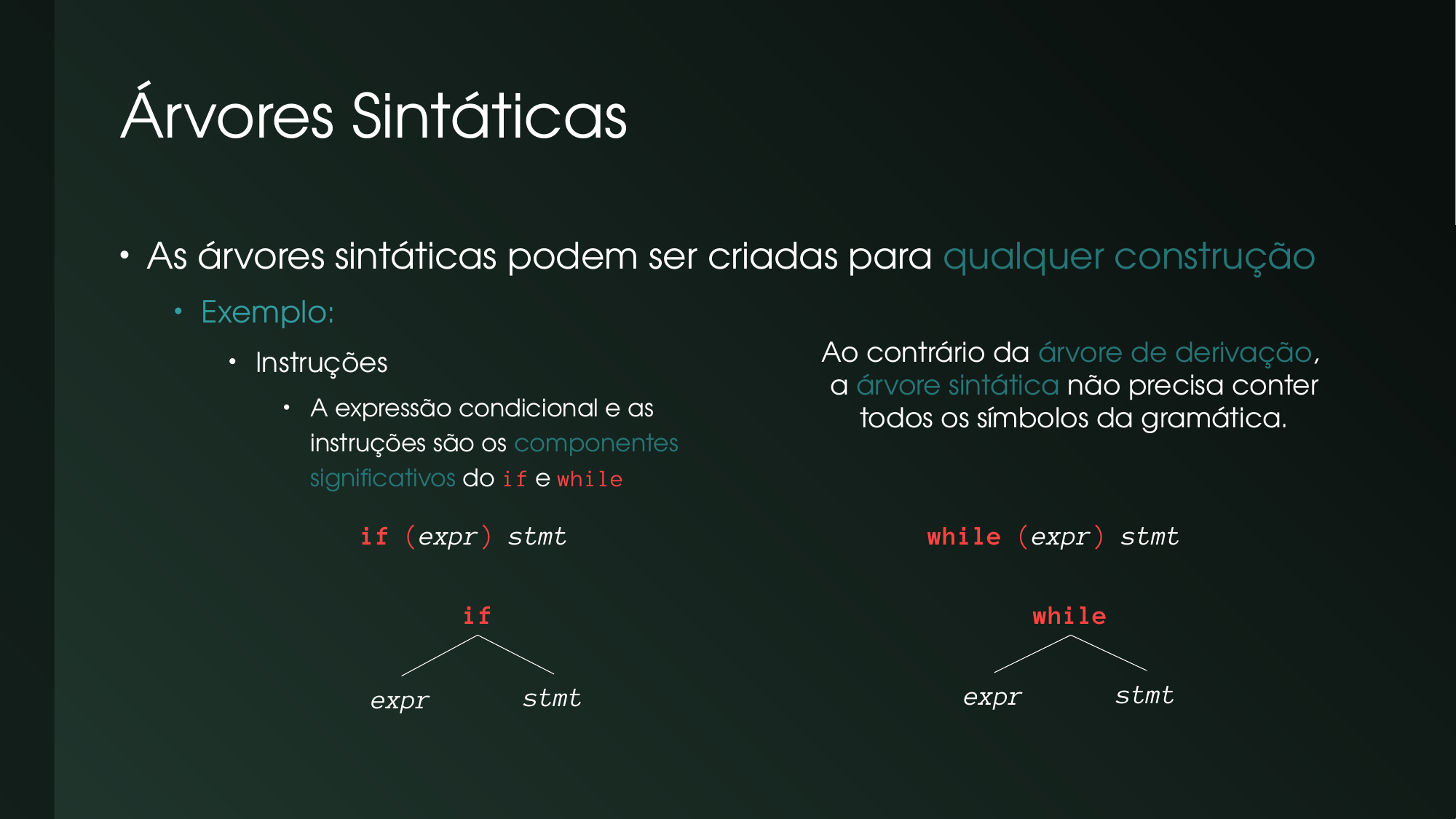

# Árvores Sintáticas
As árvores sintáticas podem ser criadas para qualquer construção
Exemplo:
Instruções
A expressão condicional e as
instruções são os componentes
significativos do if e while

Ao contrário da árvore de derivação,
a árvore sintática não precisa conter todos os símbolos da gramática.
if (expr) stmt
while (expr) stmt
if
stmt
expr
while
stmt
expr